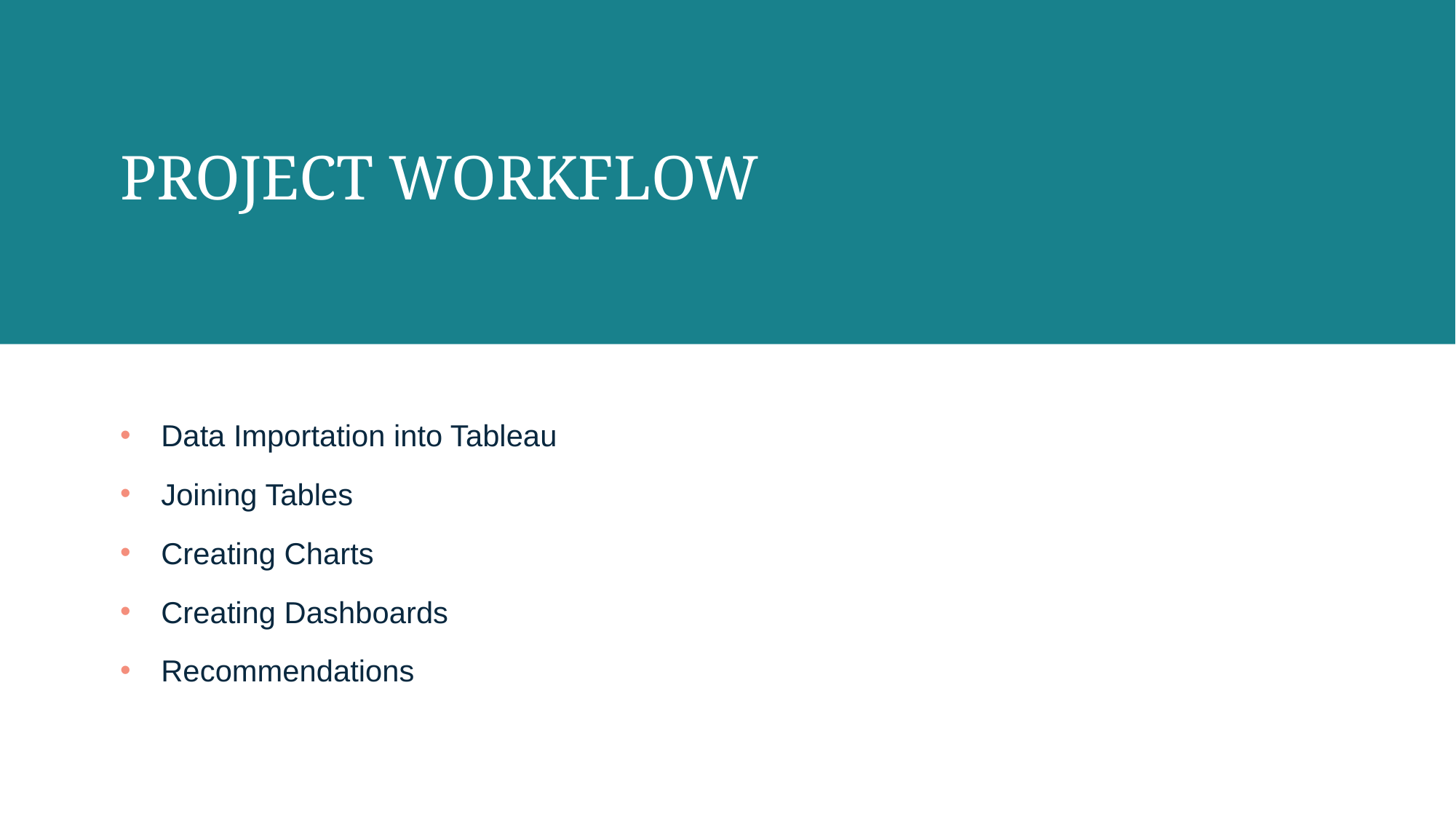

# PROJECT WORKFLOW
Data Importation into Tableau
Joining Tables
Creating Charts
Creating Dashboards
Recommendations
2/8/20XX
5